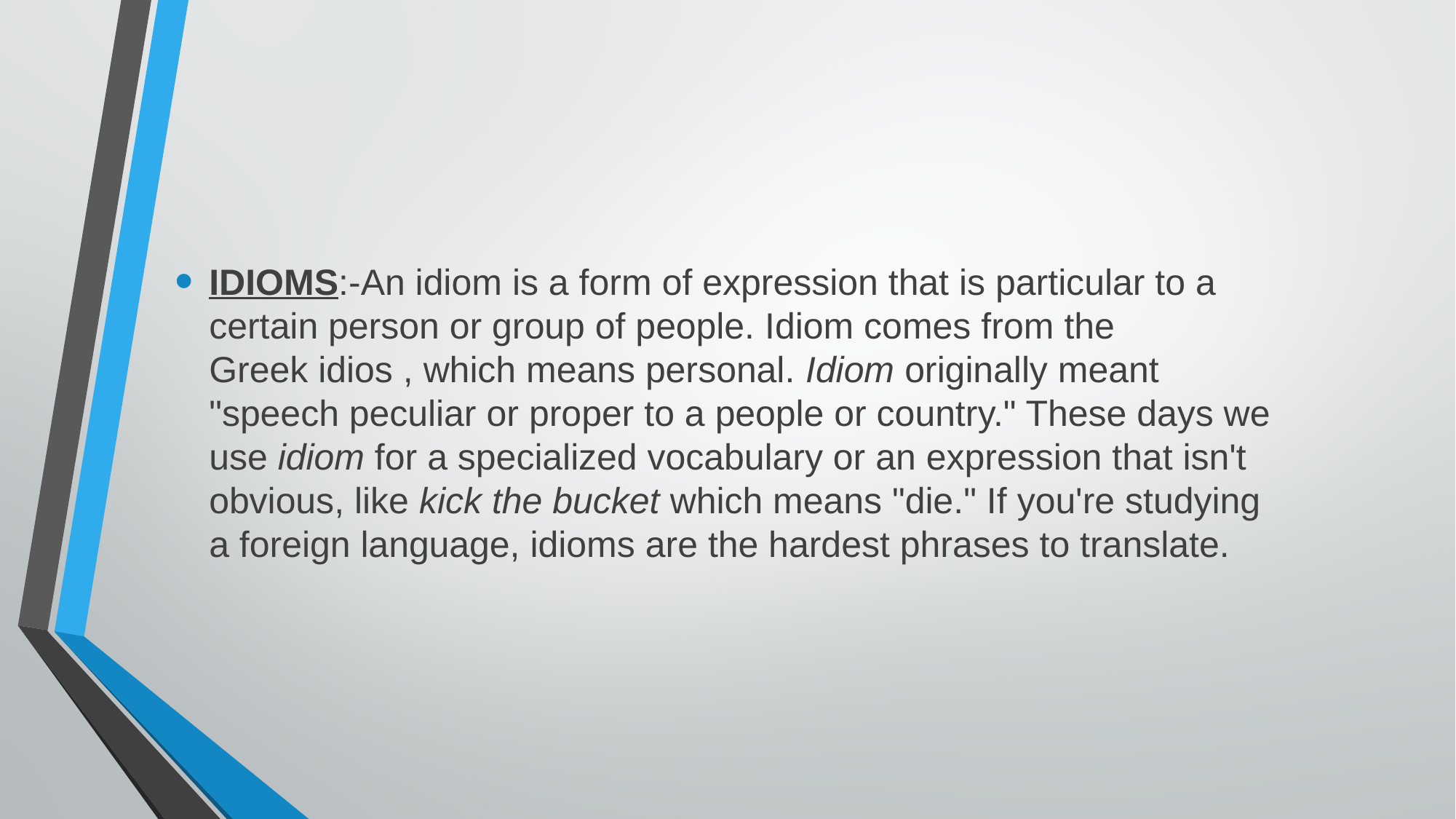

IDIOMS:-An idiom is a form of expression that is particular to a certain person or group of people. Idiom comes from the Greek idios , which means personal. Idiom originally meant "speech peculiar or proper to a people or country." These days we use idiom for a specialized vocabulary or an expression that isn't obvious, like kick the bucket which means "die." If you're studying a foreign language, idioms are the hardest phrases to translate.